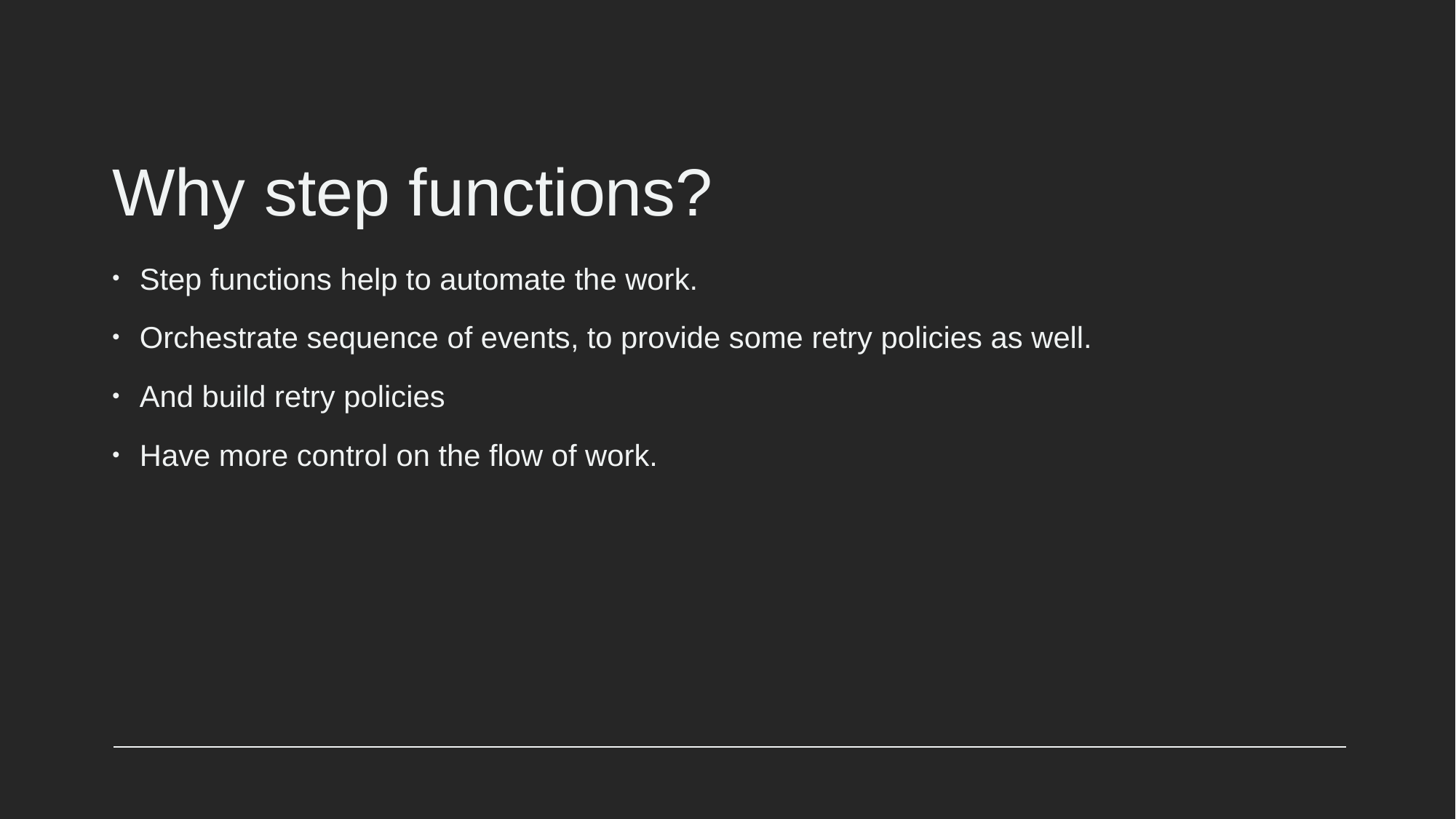

# Why step functions?
Step functions help to automate the work.
Orchestrate sequence of events, to provide some retry policies as well.
And build retry policies
Have more control on the flow of work.